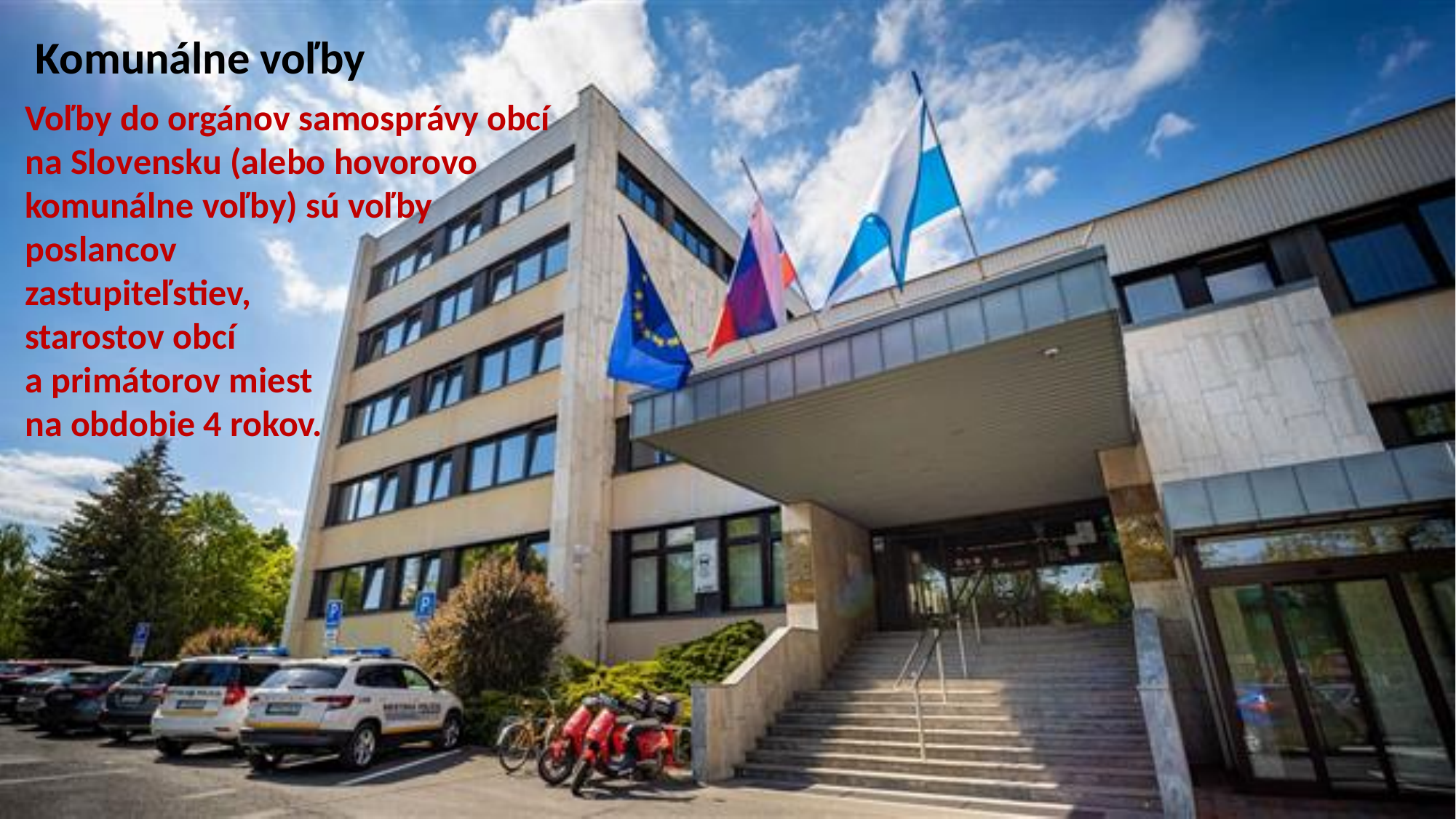

Komunálne voľby
Voľby do orgánov samosprávy obcí
na Slovensku (alebo hovorovo
komunálne voľby) sú voľby
poslancov
zastupiteľstiev,
starostov obcí
a primátorov miest
na obdobie 4 rokov.